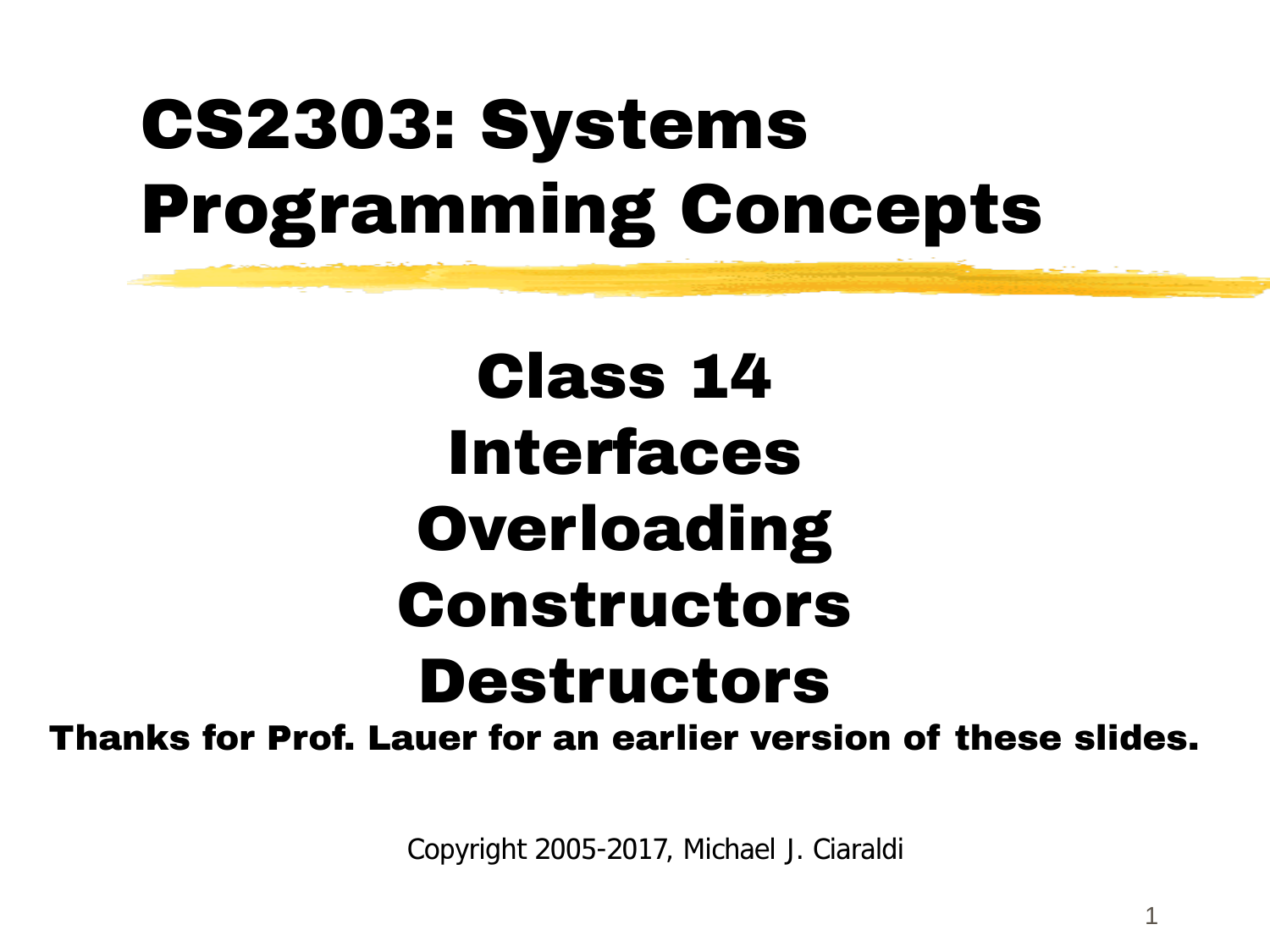

# CS2303: Systems Programming Concepts
Class 14
Interfaces
Overloading
Constructors
Destructors
Thanks for Prof. Lauer for an earlier version of these slides.

Copyright 2005-2017, Michael J. Ciaraldi

1